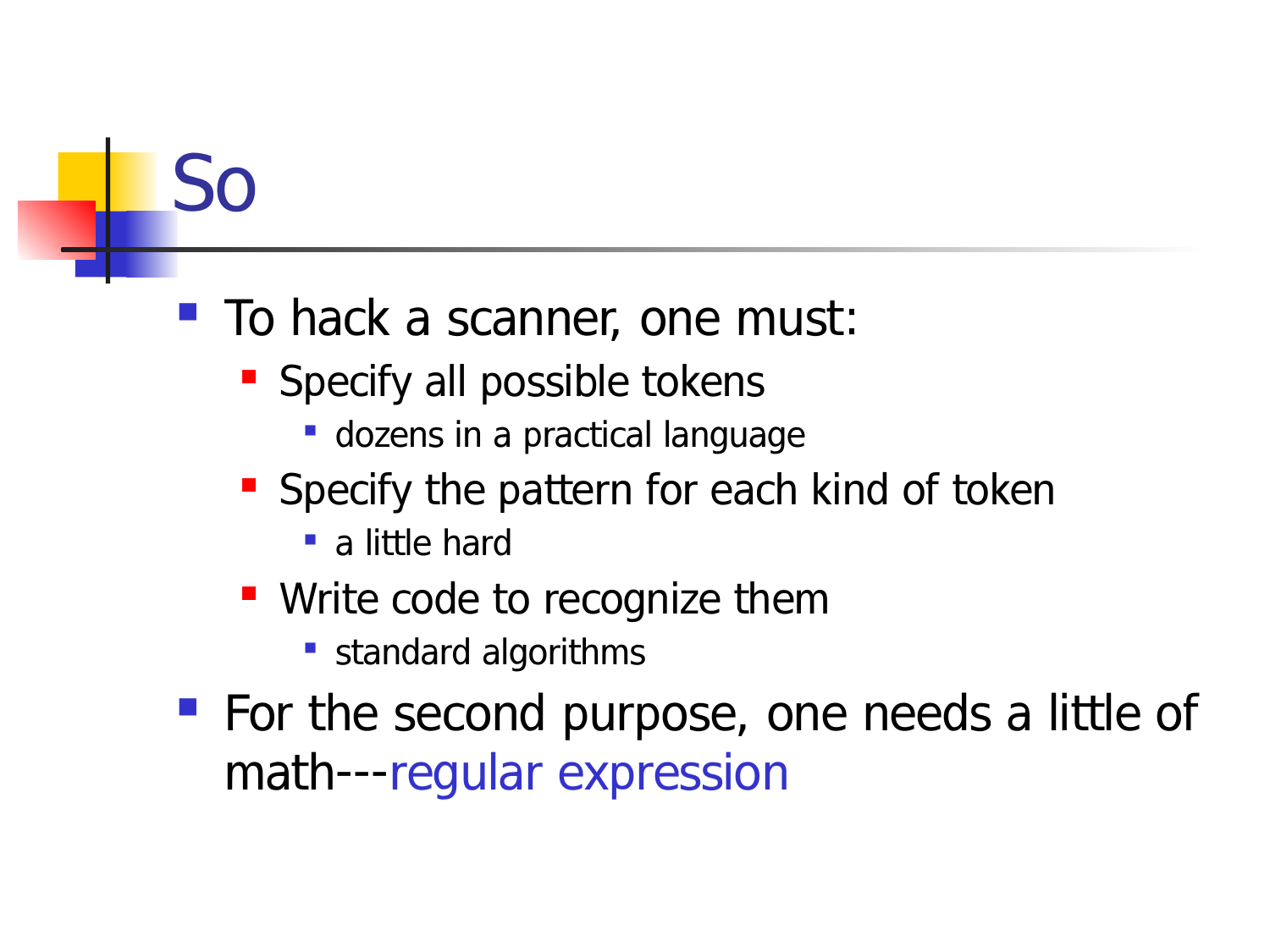

# So
To hack a scanner, one must:
Specify all possible tokens
dozens in a practical language
Specify the pattern for each kind of token
a little hard
Write code to recognize them
standard algorithms
For the second purpose, one needs a little of math---regular expression